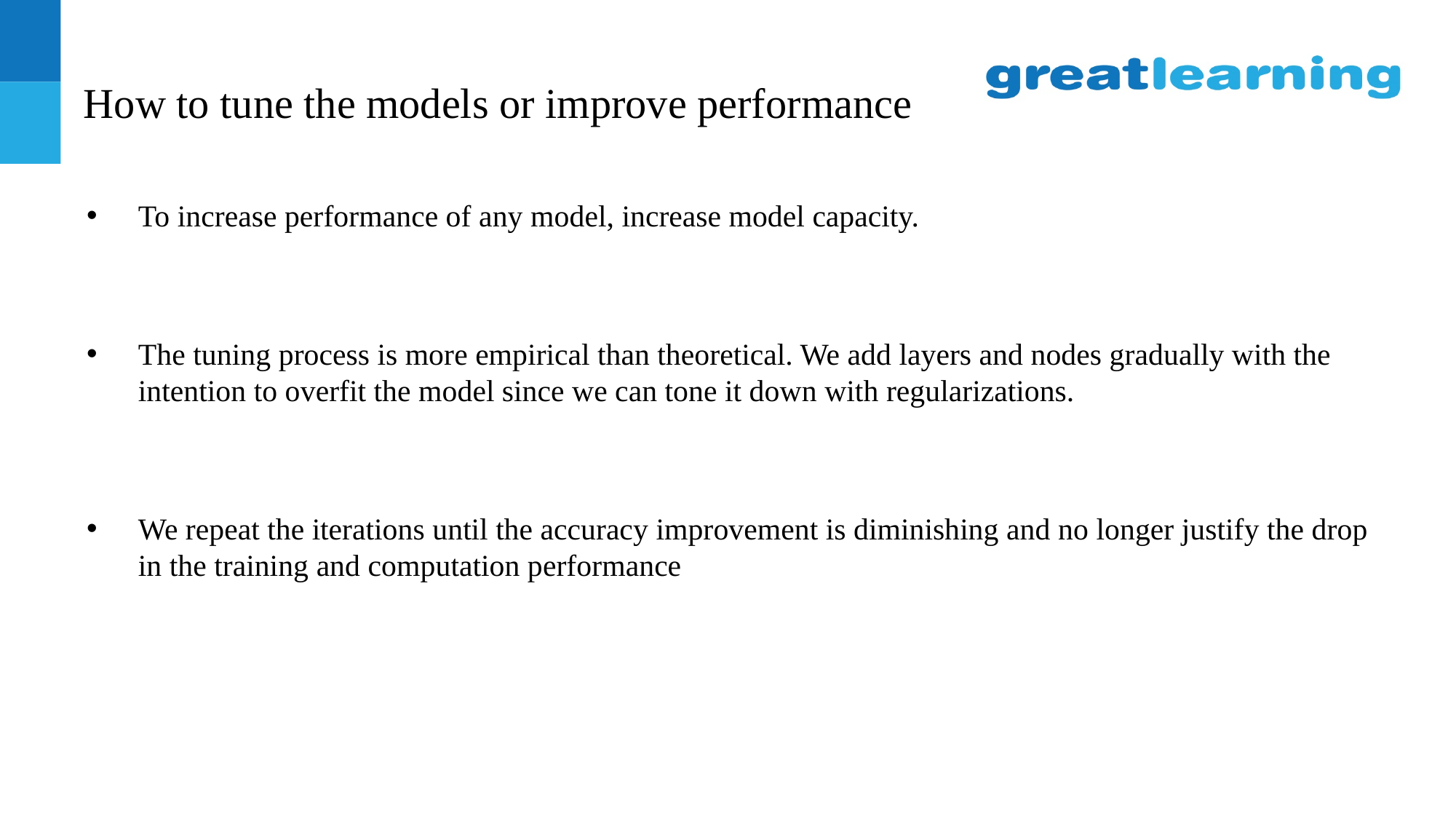

# How to tune the models or improve performance
To increase performance of any model, increase model capacity.

The tuning process is more empirical than theoretical. We add layers and nodes gradually with the intention to overfit the model since we can tone it down with regularizations.

We repeat the iterations until the accuracy improvement is diminishing and no longer justify the drop in the training and computation performance